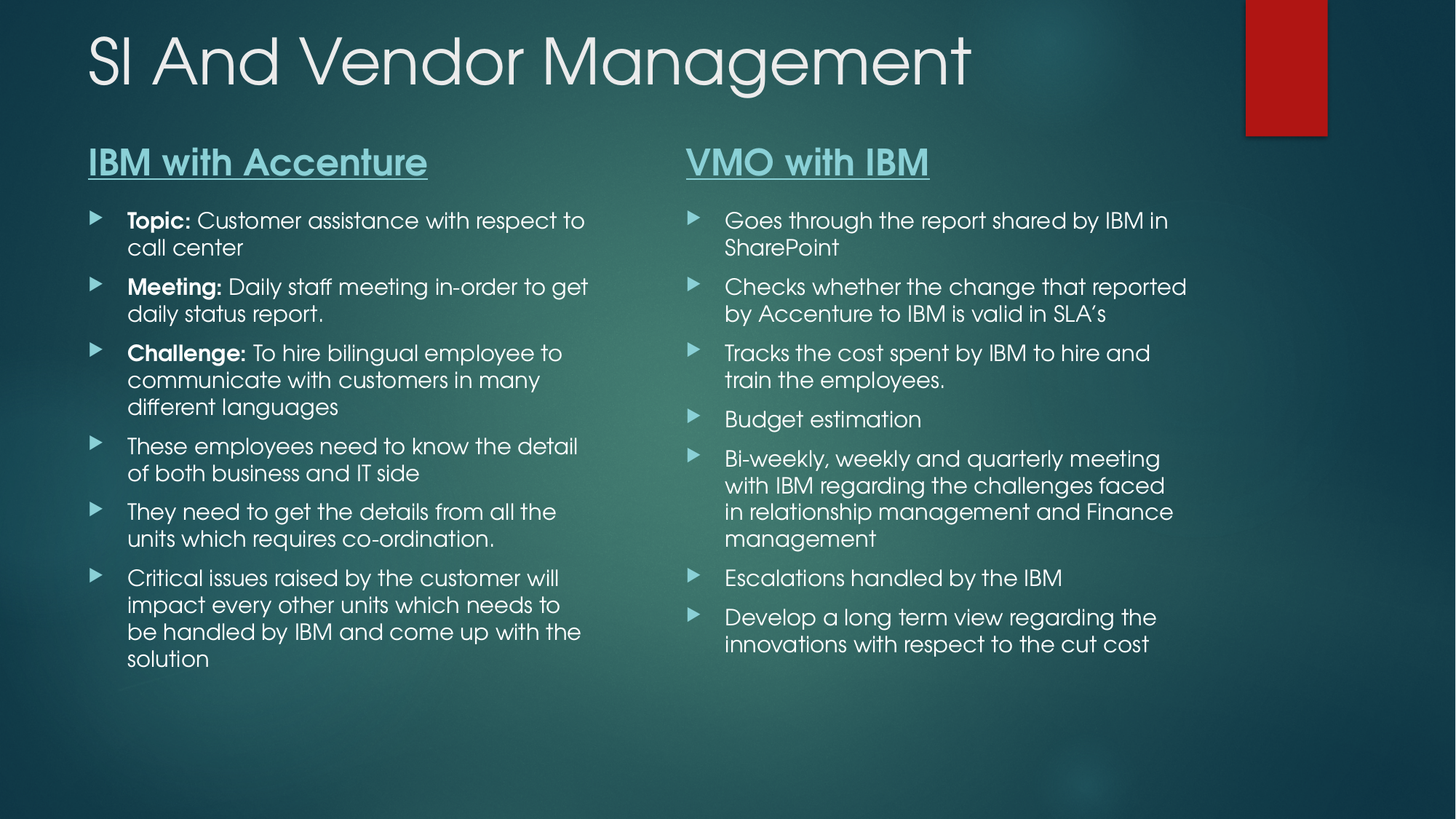

# SI And Vendor Management
IBM with Accenture
VMO with IBM
Topic: Customer assistance with respect to call center
Meeting: Daily staff meeting in-order to get daily status report.
Challenge: To hire bilingual employee to communicate with customers in many different languages
These employees need to know the detail of both business and IT side
They need to get the details from all the units which requires co-ordination.
Critical issues raised by the customer will impact every other units which needs to be handled by IBM and come up with the solution

Goes through the report shared by IBM in SharePoint
Checks whether the change that reported by Accenture to IBM is valid in SLA’s
Tracks the cost spent by IBM to hire and train the employees.
Budget estimation
Bi-weekly, weekly and quarterly meeting with IBM regarding the challenges faced in relationship management and Finance management
Escalations handled by the IBM
Develop a long term view regarding the innovations with respect to the cut cost